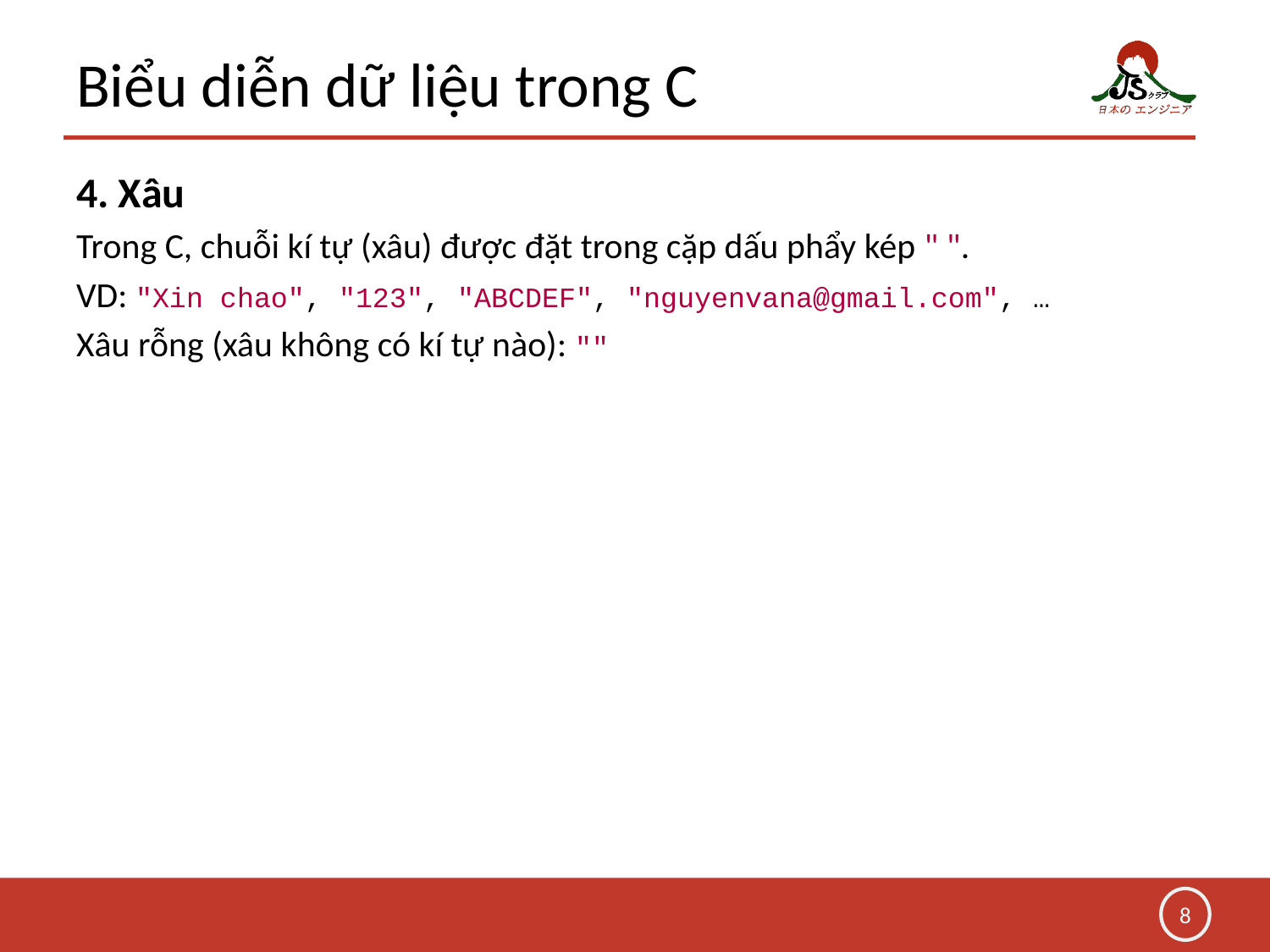

# Biểu diễn dữ liệu trong C
4. Xâu
Trong C, chuỗi kí tự (xâu) được đặt trong cặp dấu phẩy kép " ".
VD: "Xin chao", "123", "ABCDEF", "nguyenvana@gmail.com", …
Xâu rỗng (xâu không có kí tự nào): ""